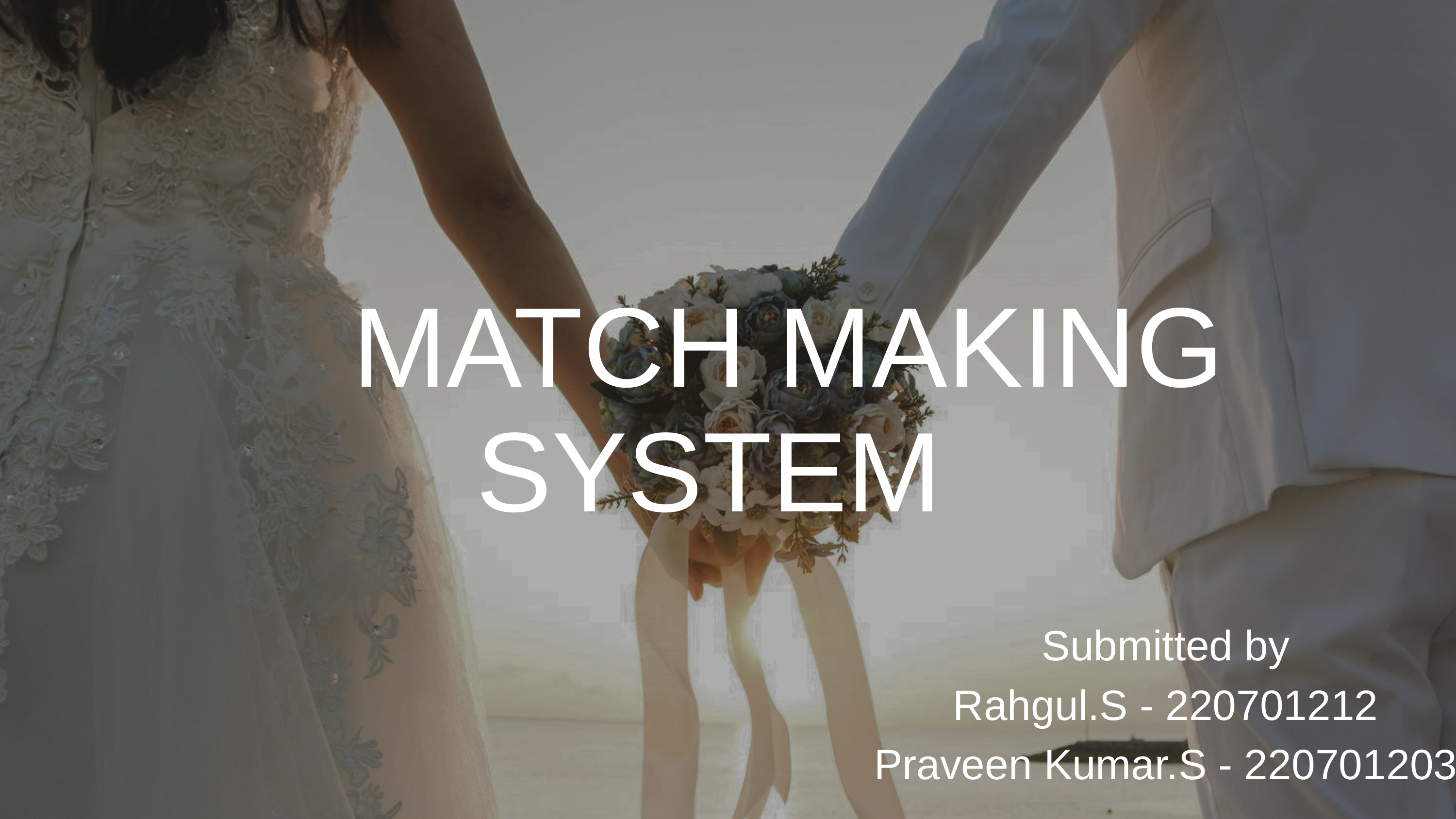

MATCH MAKING SYSTEM
Submitted by
Rahgul.S - 220701212
Praveen Kumar.S - 220701203